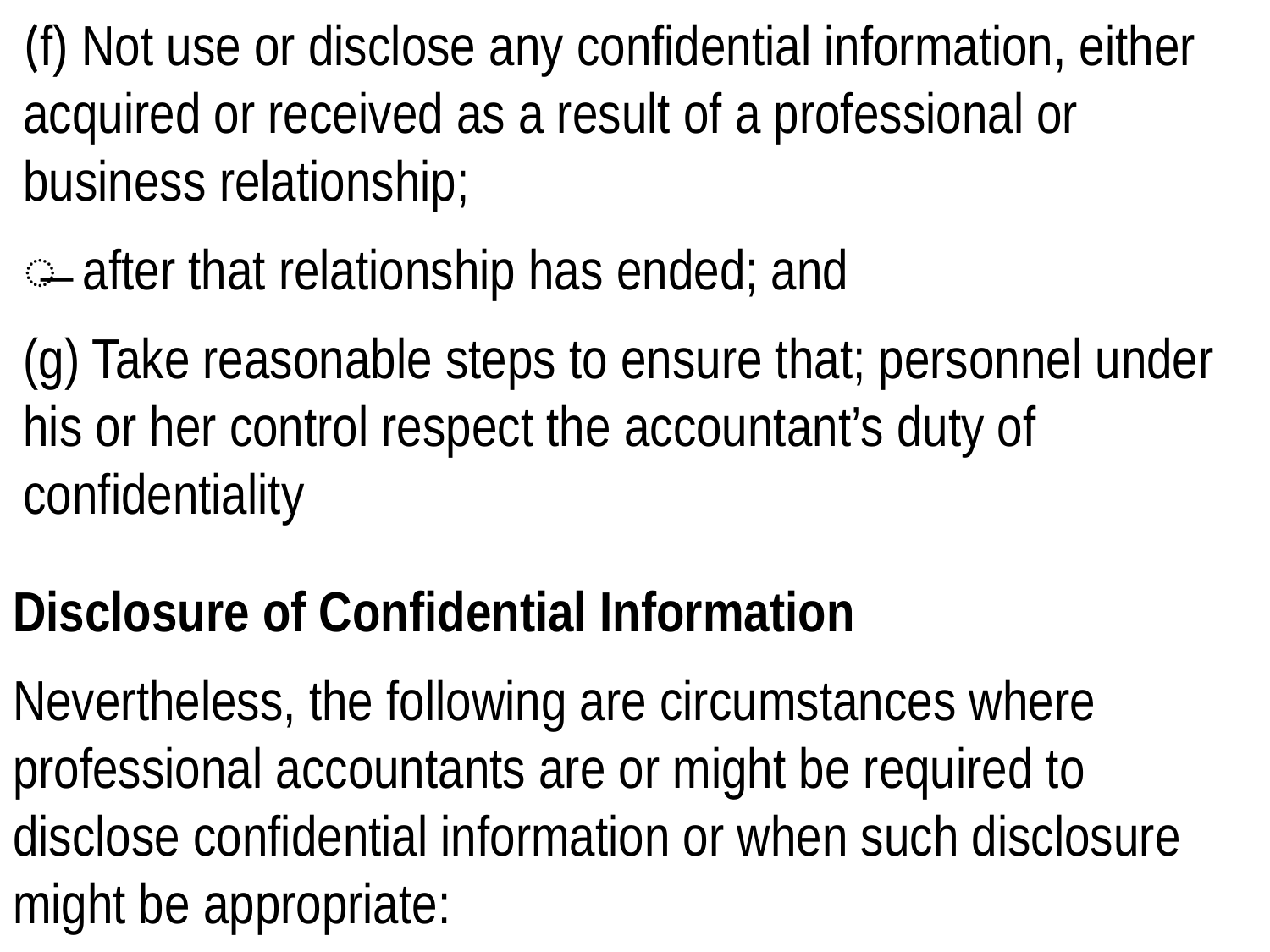

(f) Not use or disclose any confidential information, either acquired or received as a result of a professional or business relationship;

̶  after that relationship has ended; and

(g) Take reasonable steps to ensure that; personnel under his or her control respect the accountant’s duty of confidentiality
Disclosure of Confidential Information

Nevertheless, the following are circumstances where professional accountants are or might be required to disclose confidential information or when such disclosure might be appropriate: